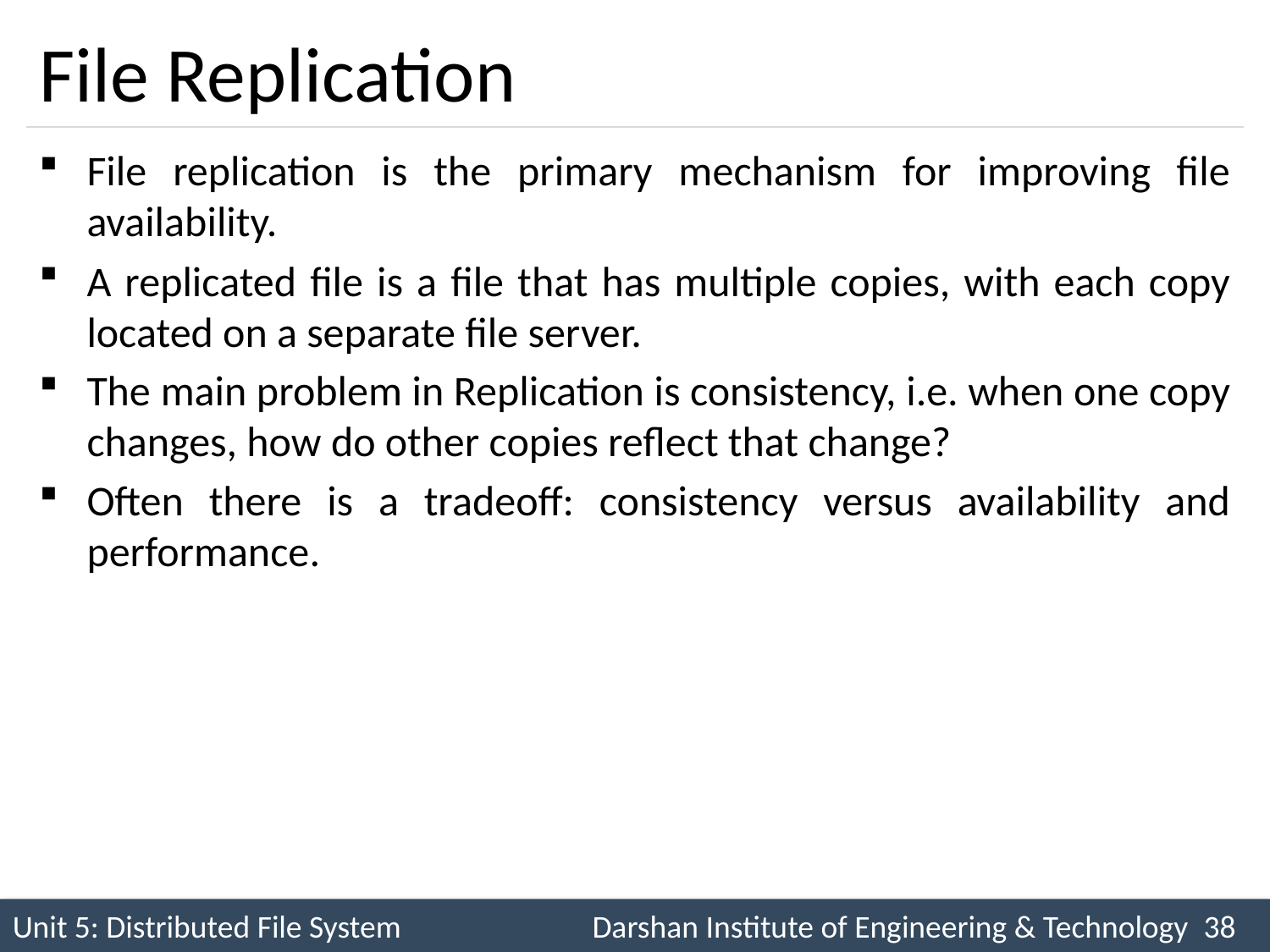

# File Replication
File replication is the primary mechanism for improving file availability.
A replicated file is a file that has multiple copies, with each copy located on a separate file server.
The main problem in Replication is consistency, i.e. when one copy changes, how do other copies reflect that change?
Often there is a tradeoff: consistency versus availability and performance.